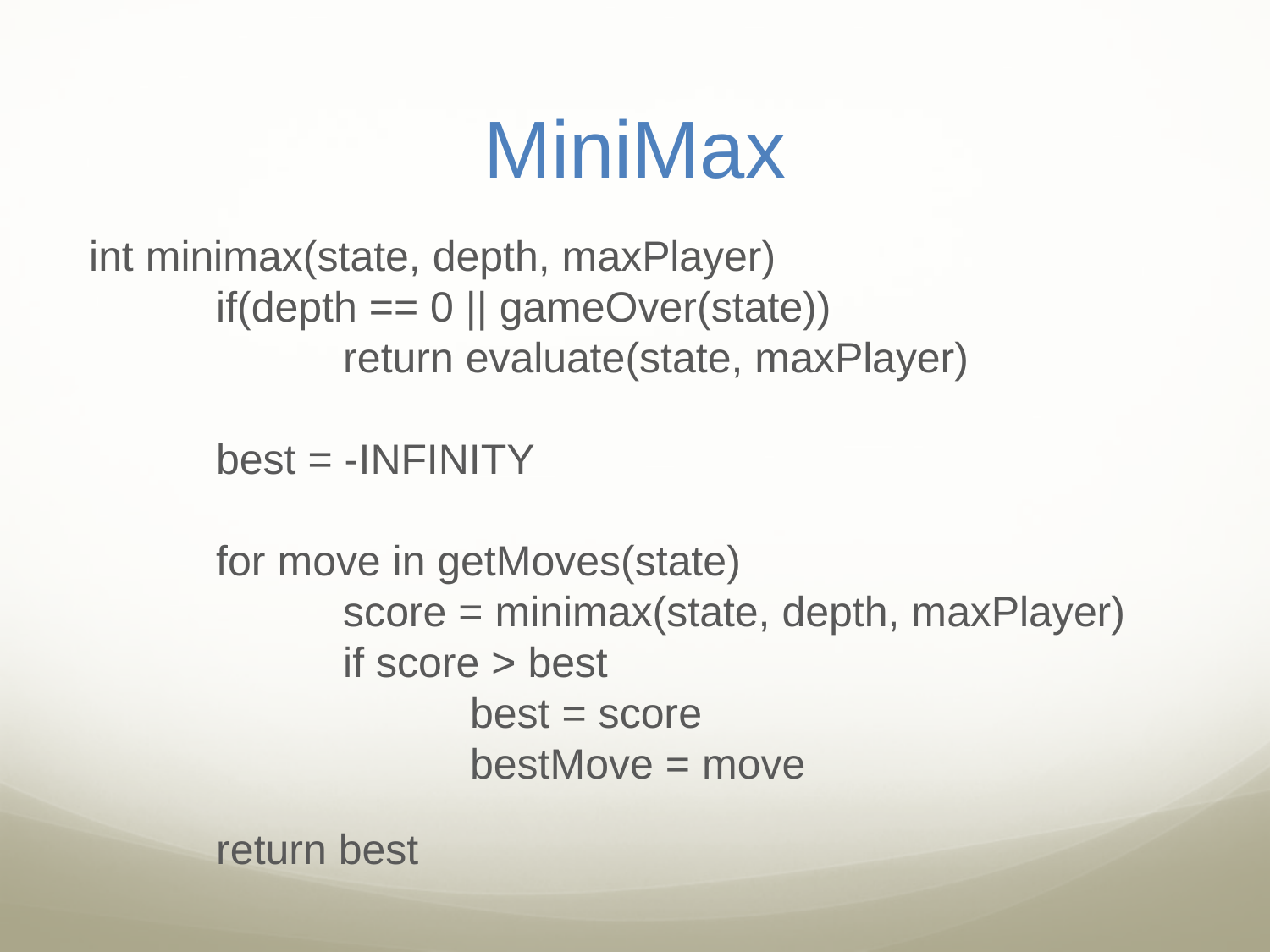

# MiniMax
int minimax(state, depth, maxPlayer)
	if(depth == 0 || gameOver(state))
		return evaluate(state, maxPlayer)
	best = -INFINITY
	for move in getMoves(state)
		score = minimax(state, depth, maxPlayer)
		if score > best
			best = score
			bestMove = move
	return best